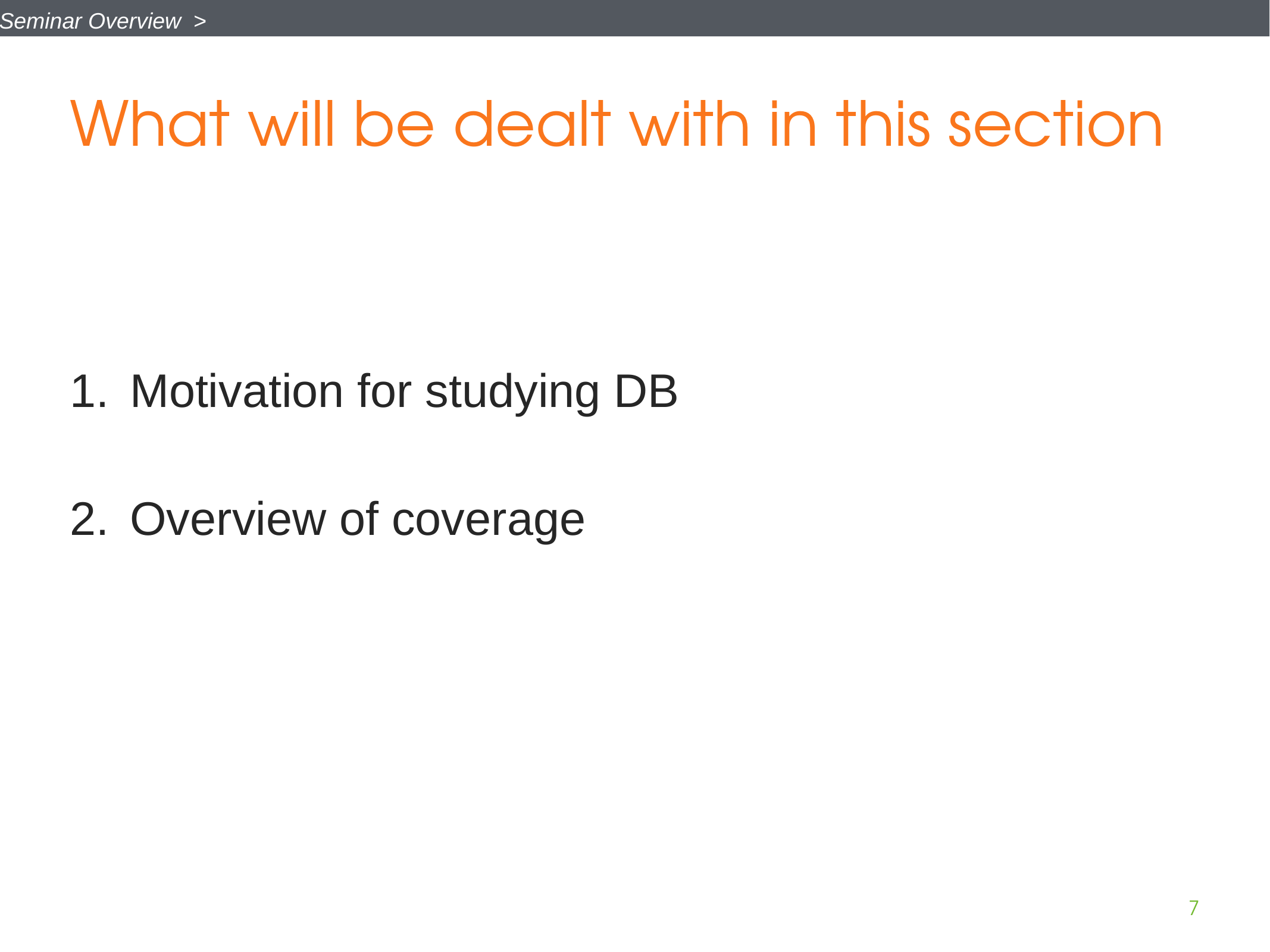

Seminar Overview  >
# What will be dealt with in this section
Motivation for studying DB

Overview of coverage
7